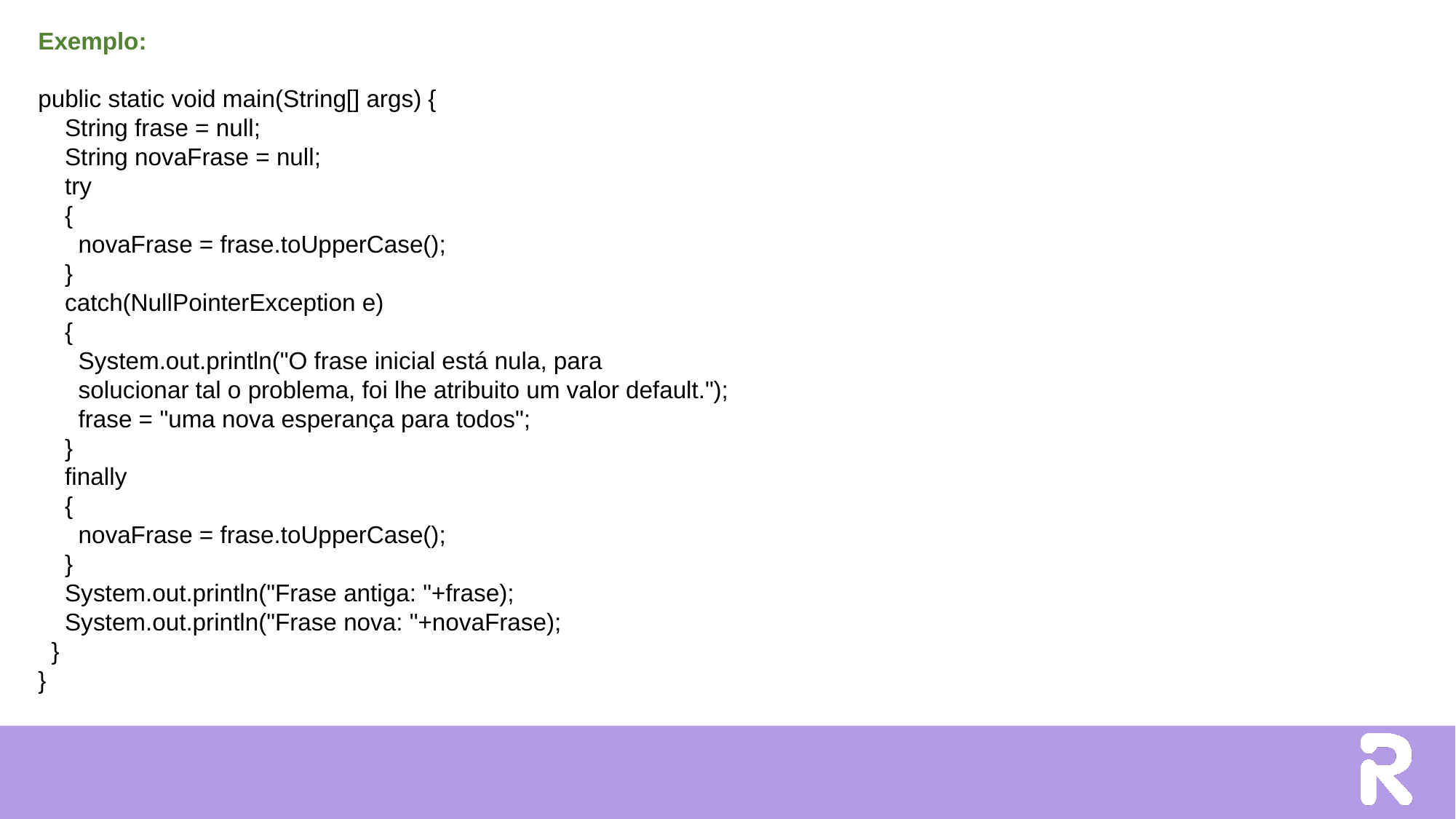

Exemplo:

public static void main(String[] args) {
    String frase = null;
    String novaFrase = null;
    try
    {
      novaFrase = frase.toUpperCase();
    }
    catch(NullPointerException e)
    {
      System.out.println("O frase inicial está nula, para
      solucionar tal o problema, foi lhe atribuito um valor default.");
      frase = "uma nova esperança para todos";
    }
    finally
    {
      novaFrase = frase.toUpperCase();
    }
    System.out.println("Frase antiga: "+frase);
    System.out.println("Frase nova: "+novaFrase);
  }
}